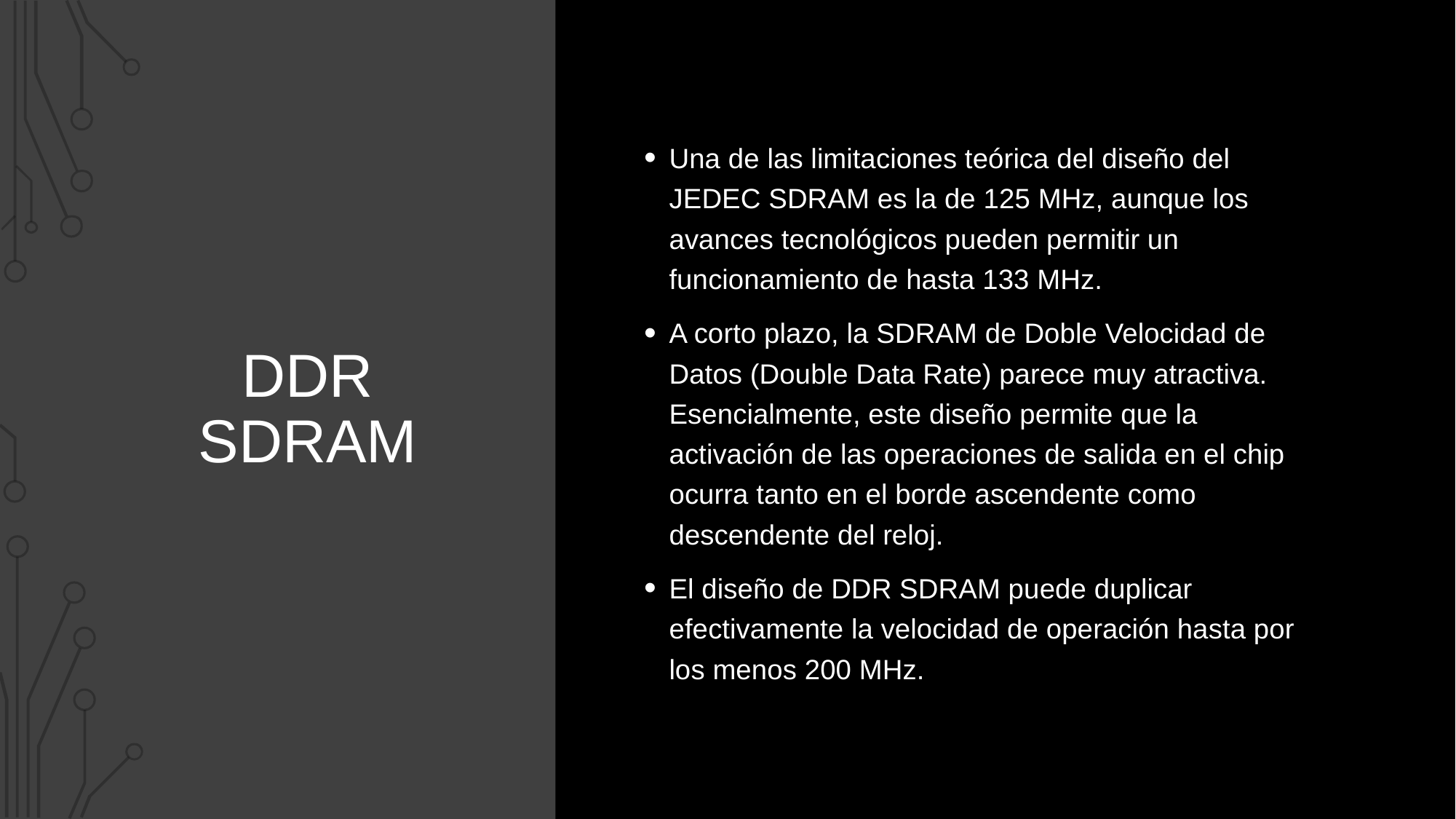

Una de las limitaciones teórica del diseño del JEDEC SDRAM es la de 125 MHz, aunque los avances tecnológicos pueden permitir un funcionamiento de hasta 133 MHz.
A corto plazo, la SDRAM de Doble Velocidad de Datos (Double Data Rate) parece muy atractiva. Esencialmente, este diseño permite que la activación de las operaciones de salida en el chip ocurra tanto en el borde ascendente como descendente del reloj.
El diseño de DDR SDRAM puede duplicar efectivamente la velocidad de operación hasta por los menos 200 MHz.
# DDR SDRAM